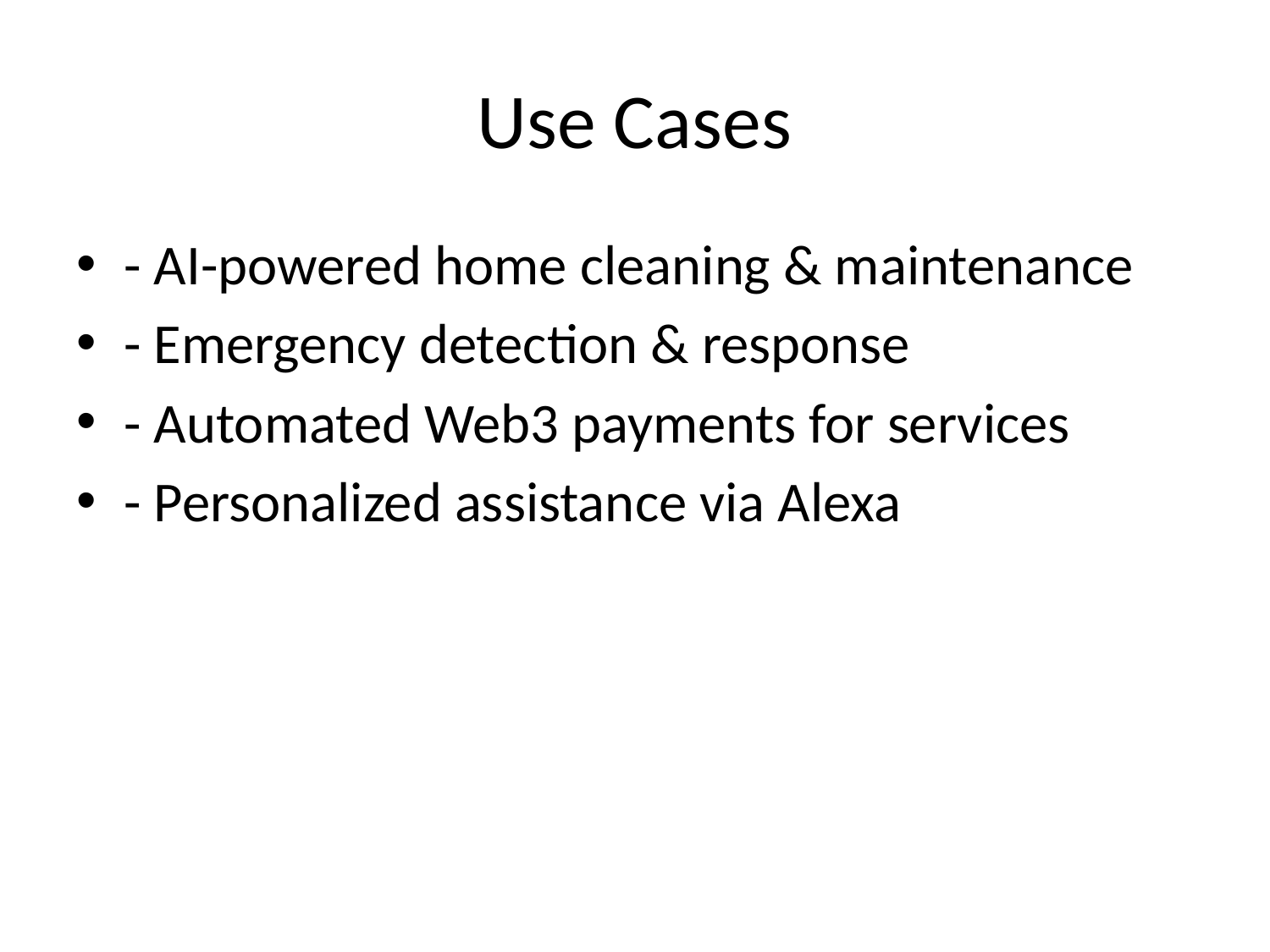

# Use Cases
- AI-powered home cleaning & maintenance
- Emergency detection & response
- Automated Web3 payments for services
- Personalized assistance via Alexa